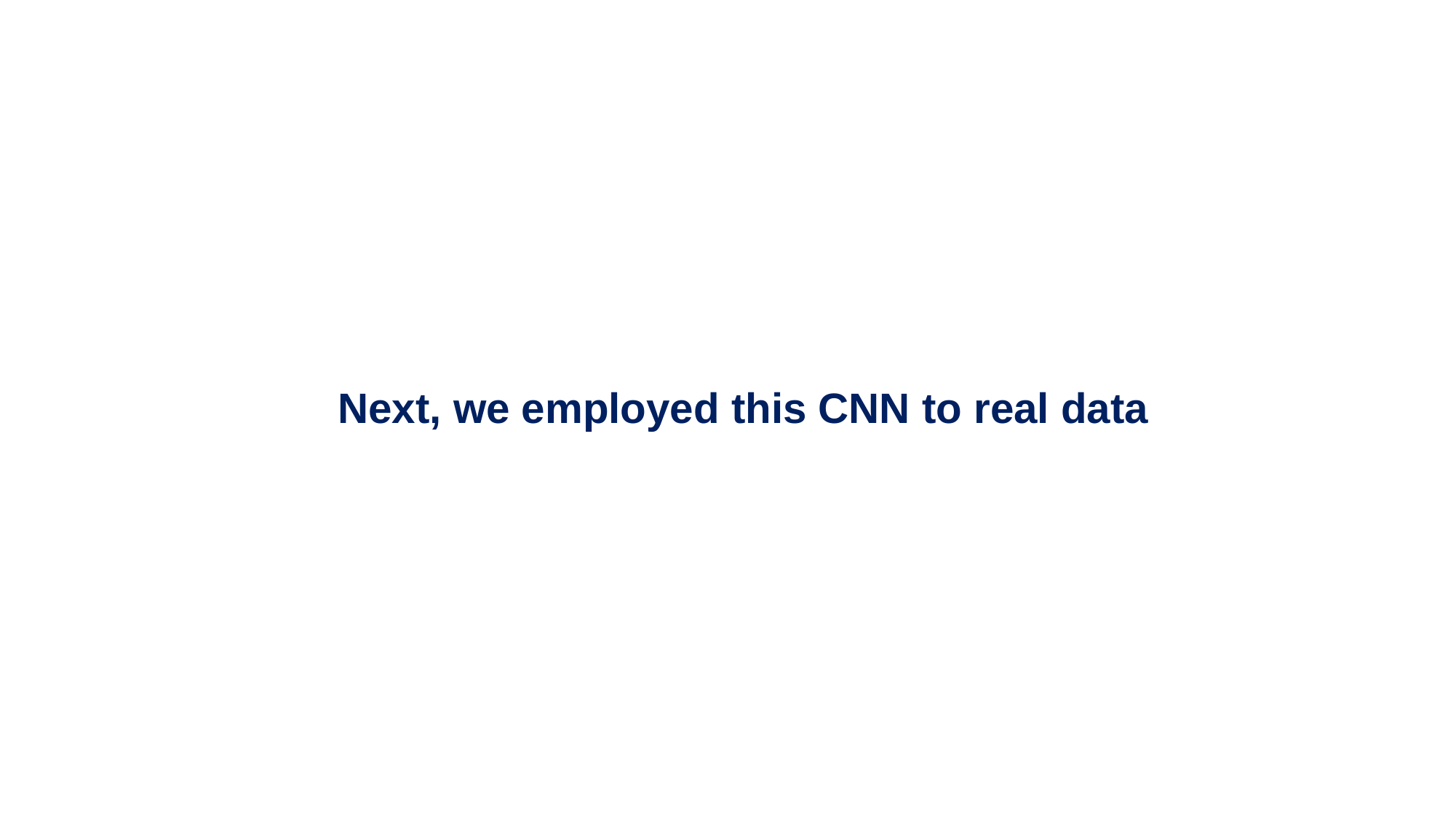

# Next, we employed this CNN to real data